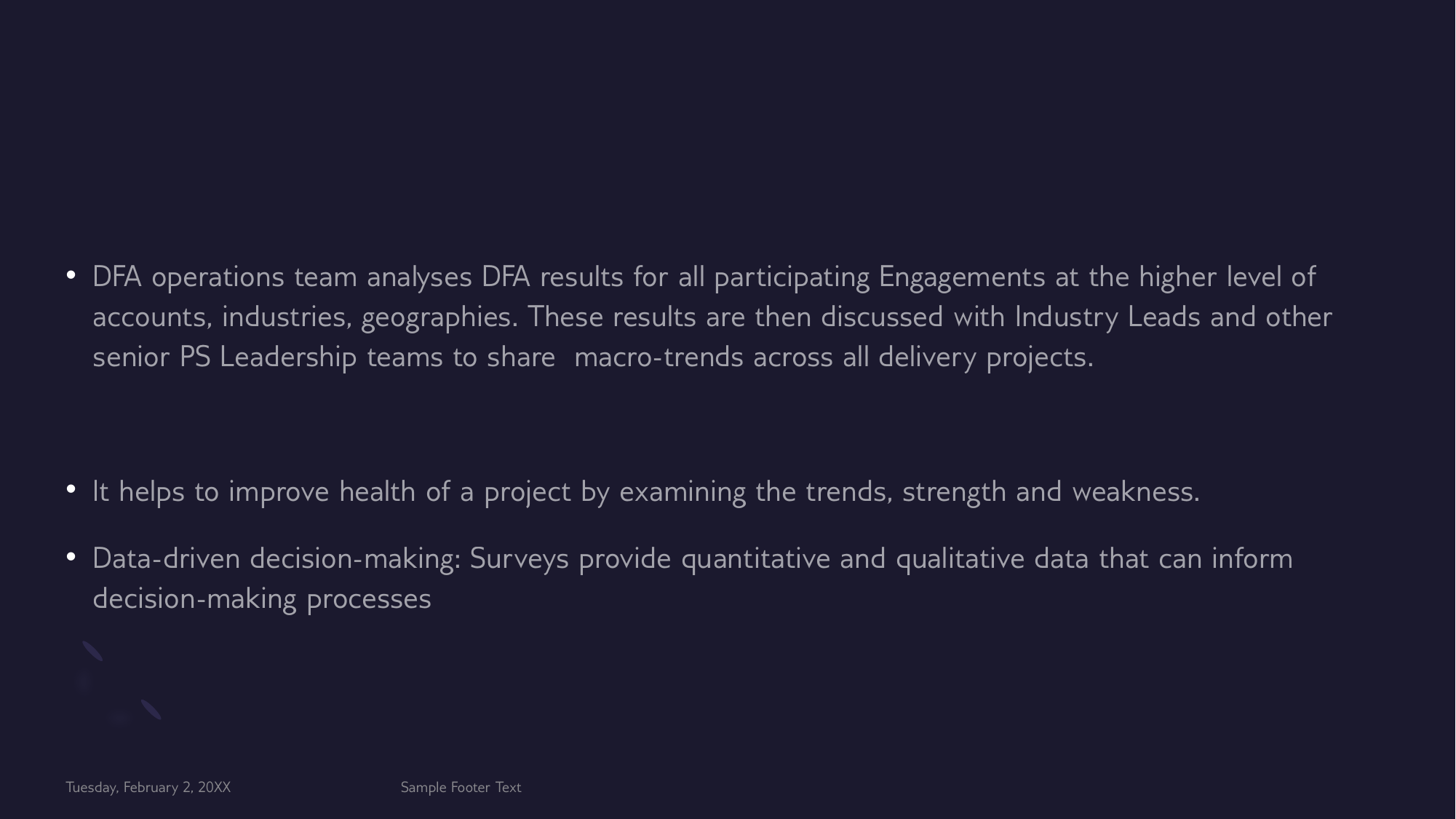

#
DFA operations team analyses DFA results for all participating Engagements at the higher level of accounts, industries, geographies. These results are then discussed with Industry Leads and other senior PS Leadership teams to share  macro-trends across all delivery projects.

It helps to improve health of a project by examining the trends, strength and weakness.
Data-driven decision-making: Surveys provide quantitative and qualitative data that can inform decision-making processes
Tuesday, February 2, 20XX
Sample Footer Text
11